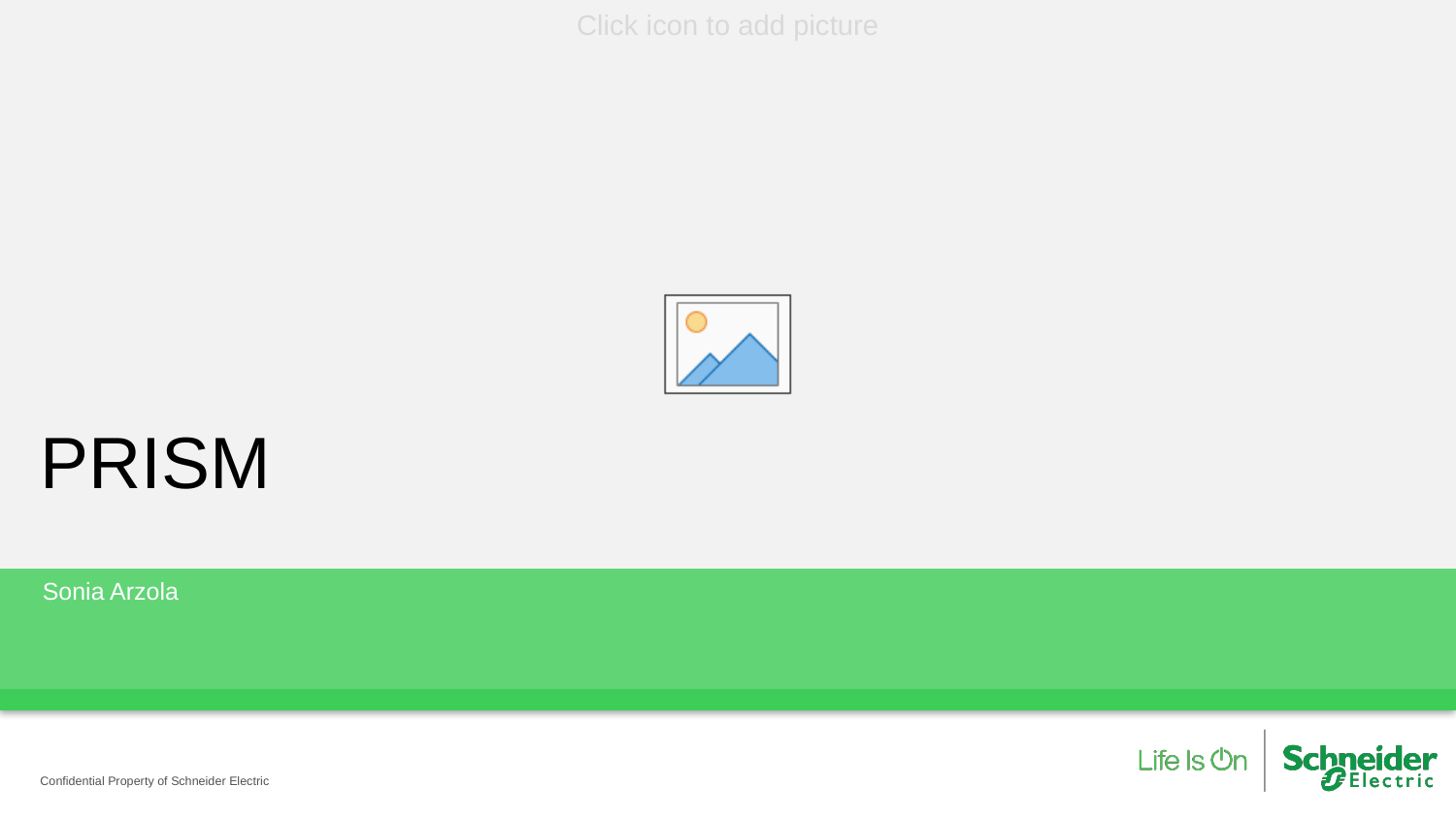

# PRISM

Sonia Arzola
Confidential Property of Schneider Electric